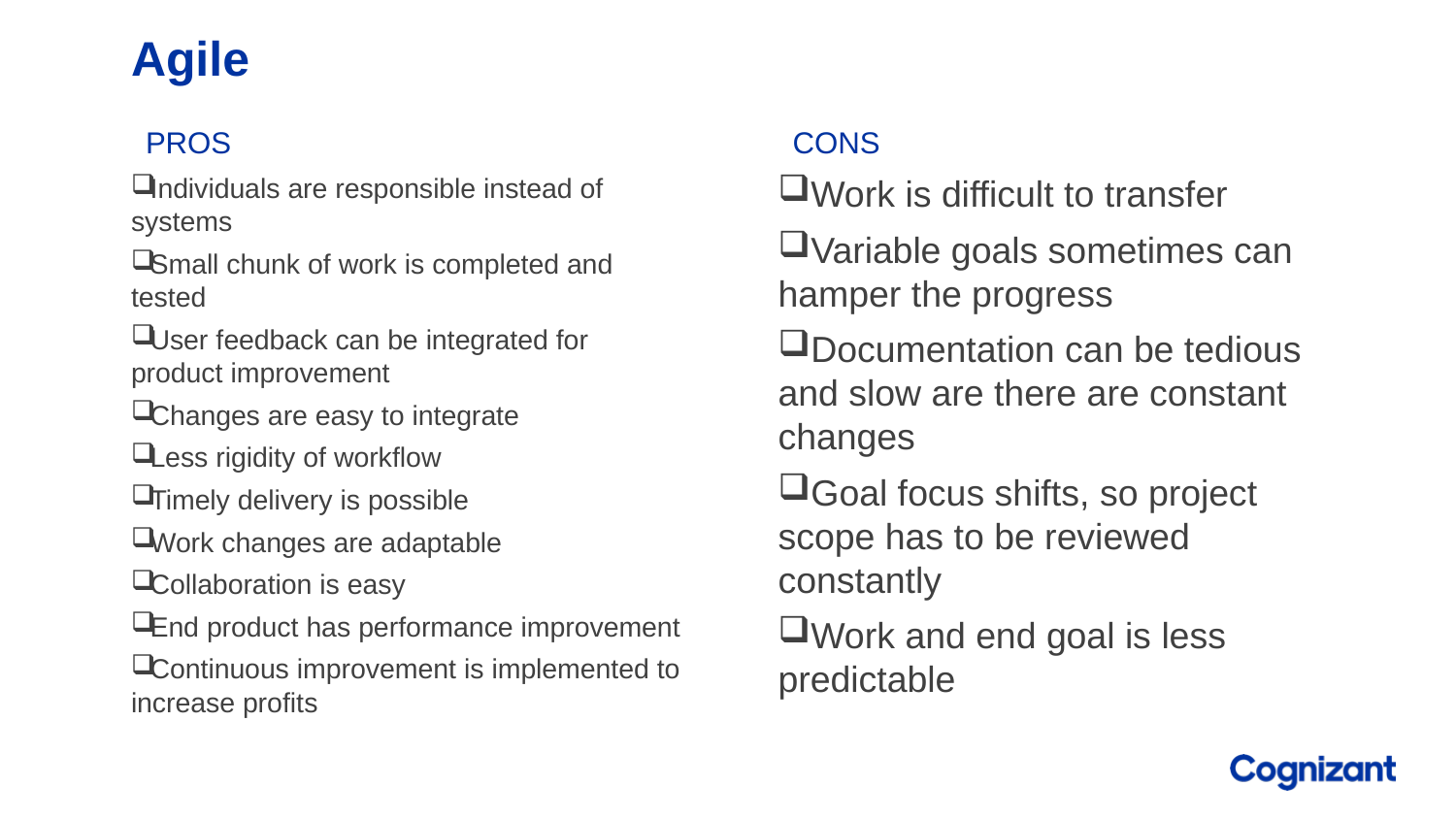

# Agile
Pros
Cons
Individuals are responsible instead of systems
Small chunk of work is completed and tested
User feedback can be integrated for product improvement
Changes are easy to integrate
Less rigidity of workflow
Timely delivery is possible
Work changes are adaptable
Collaboration is easy
End product has performance improvement
Continuous improvement is implemented to increase profits
Work is difficult to transfer
Variable goals sometimes can hamper the progress
Documentation can be tedious and slow are there are constant changes
Goal focus shifts, so project scope has to be reviewed constantly
Work and end goal is less predictable